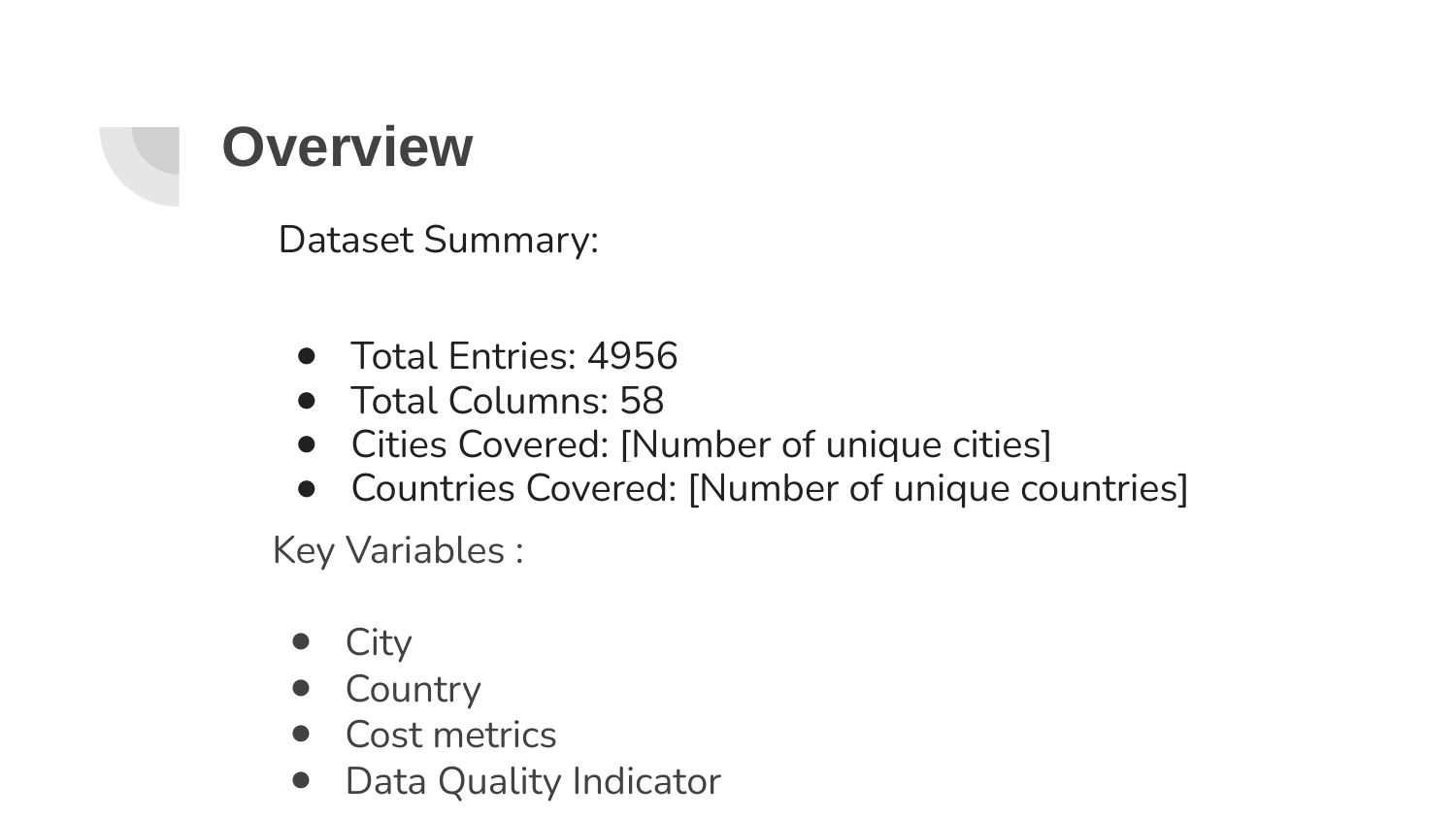

# Overview
Dataset Summary:
Total Entries: 4956
Total Columns: 58
Cities Covered: [Number of unique cities]
Countries Covered: [Number of unique countries]

Key Variables :

City
Country
Cost metrics
Data Quality Indicator